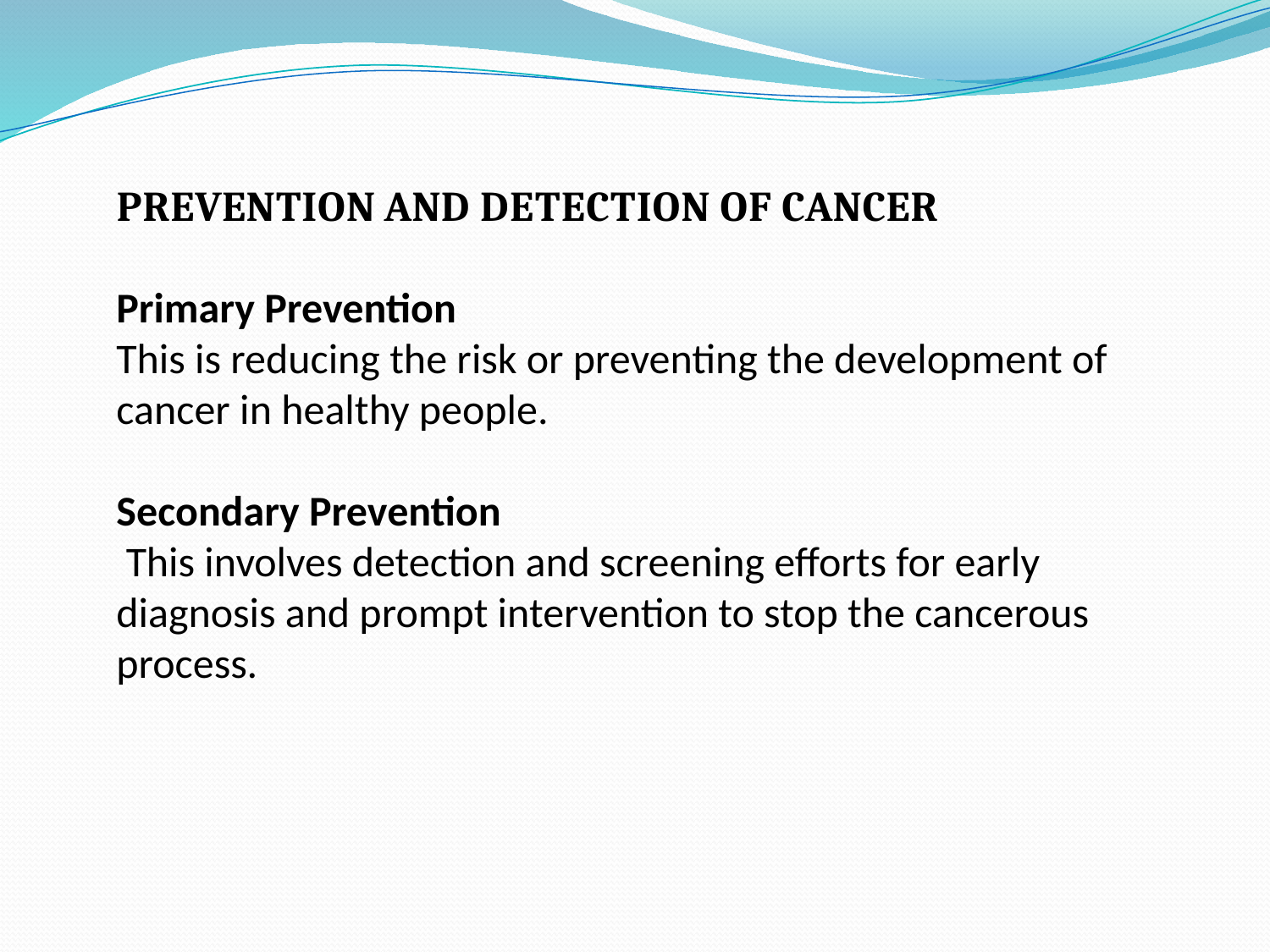

PREVENTION AND DETECTION OF CANCER

Primary Prevention
This is reducing the risk or preventing the development of cancer in healthy people.

Secondary Prevention
 This involves detection and screening efforts for early diagnosis and prompt intervention to stop the cancerous process.